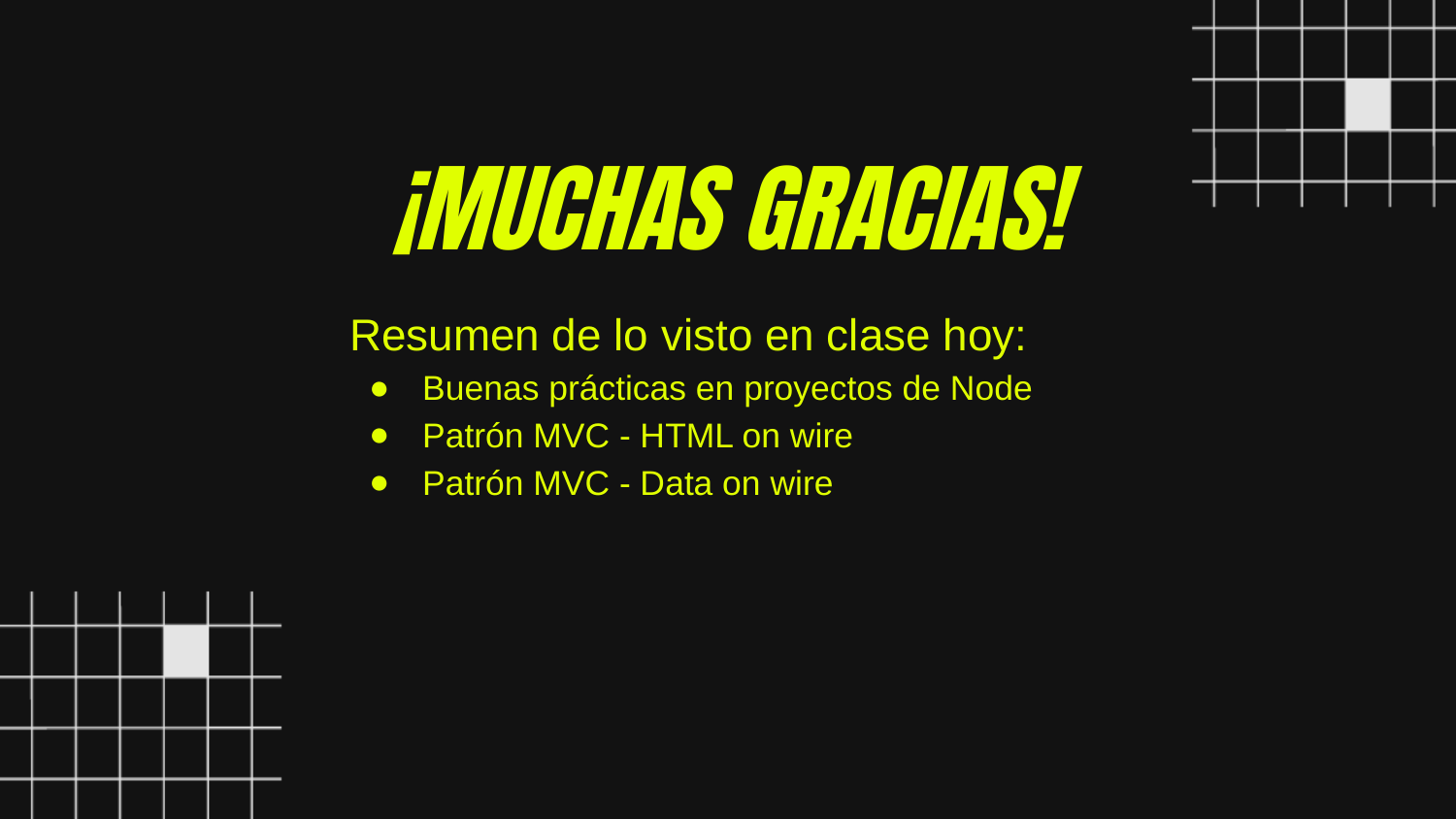

¡MUCHAS GRACIAS!
Resumen de lo visto en clase hoy:
Buenas prácticas en proyectos de Node
Patrón MVC - HTML on wire
Patrón MVC - Data on wire